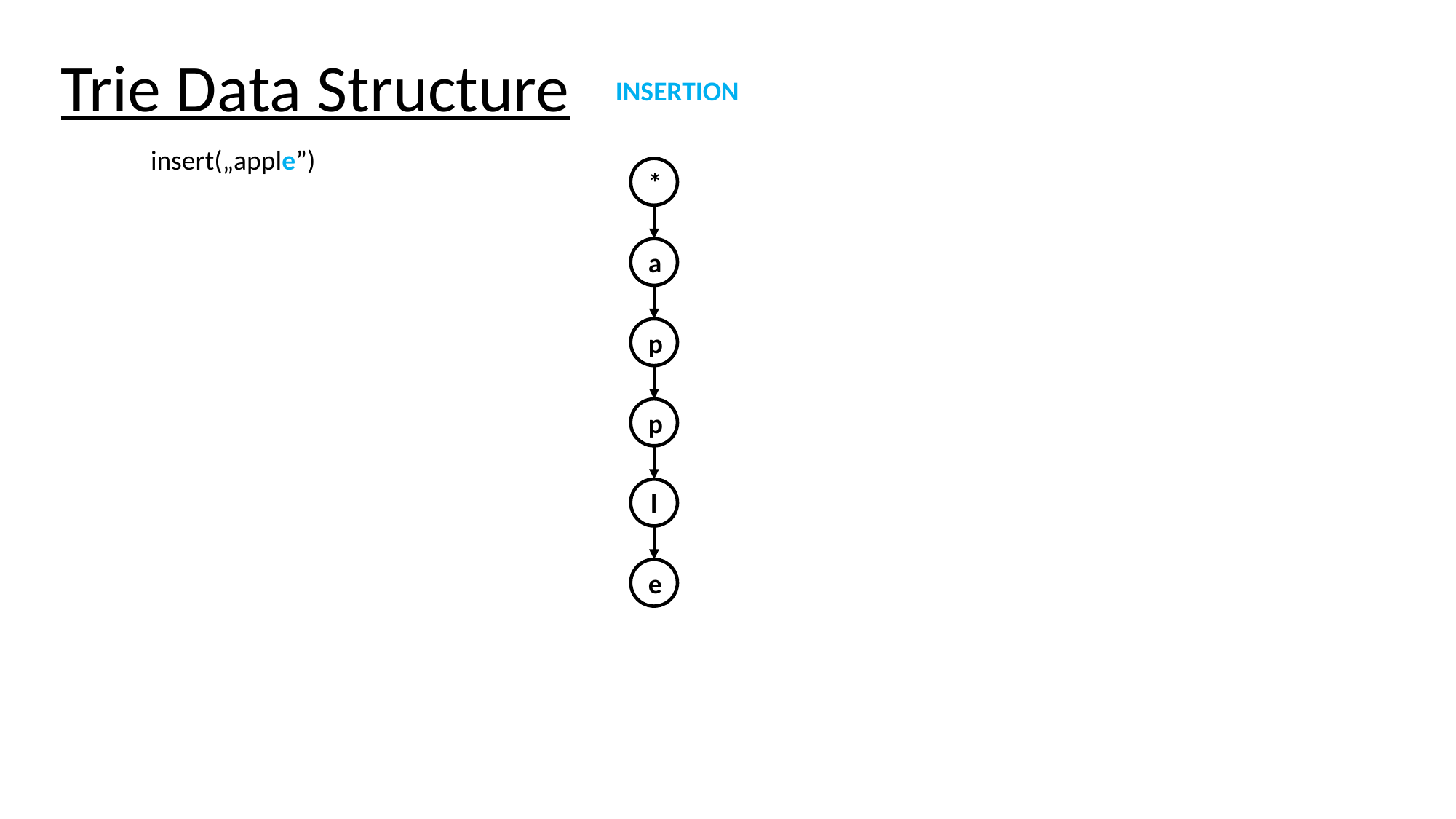

# Trie Data Structure
INSERTION
insert(„apple”)
*
a
p
p
l
e